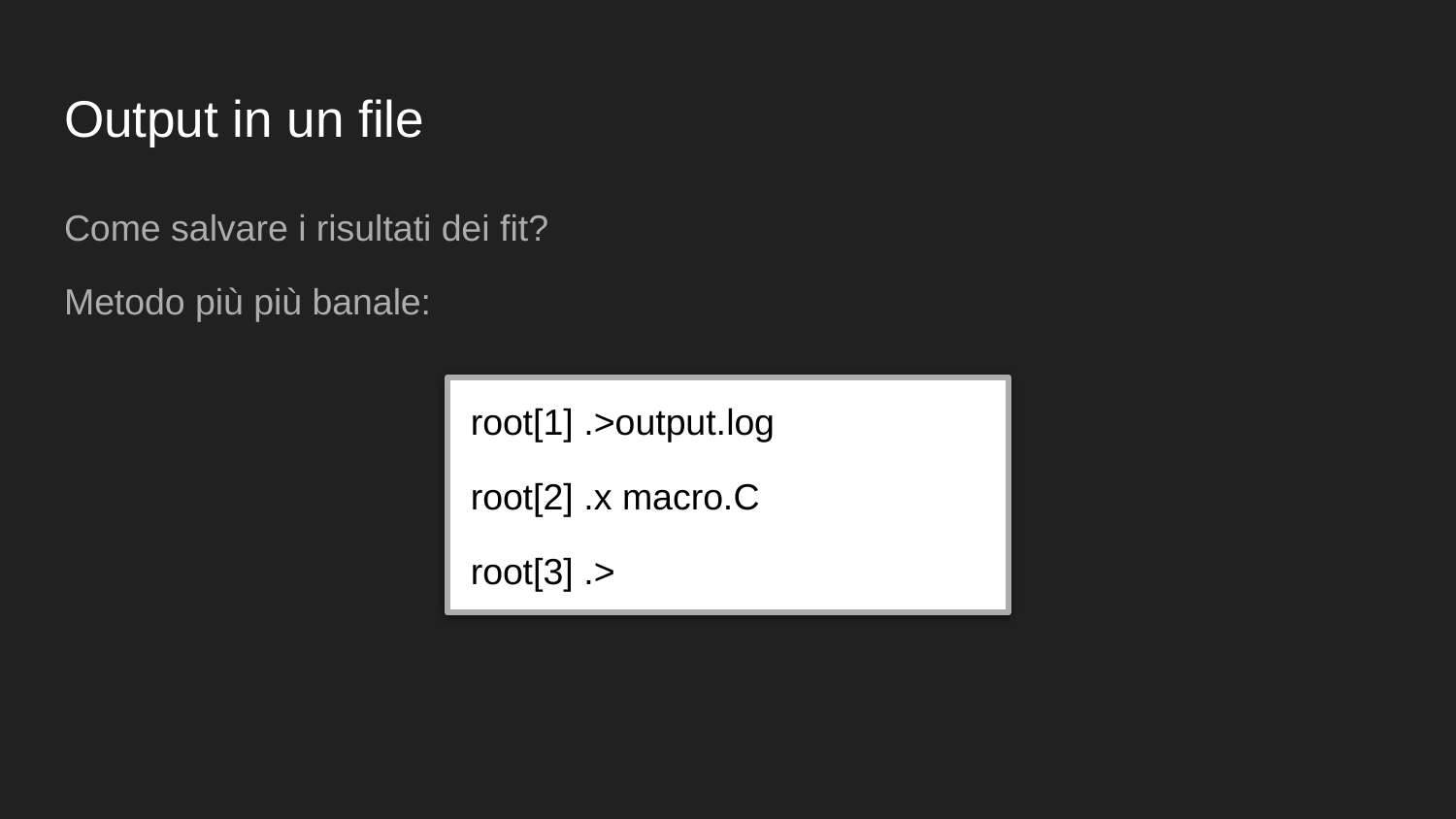

# Output in un file
Come salvare i risultati dei fit?
Metodo più più banale:

root[1] .>output.log
root[2] .x macro.C
root[3] .>